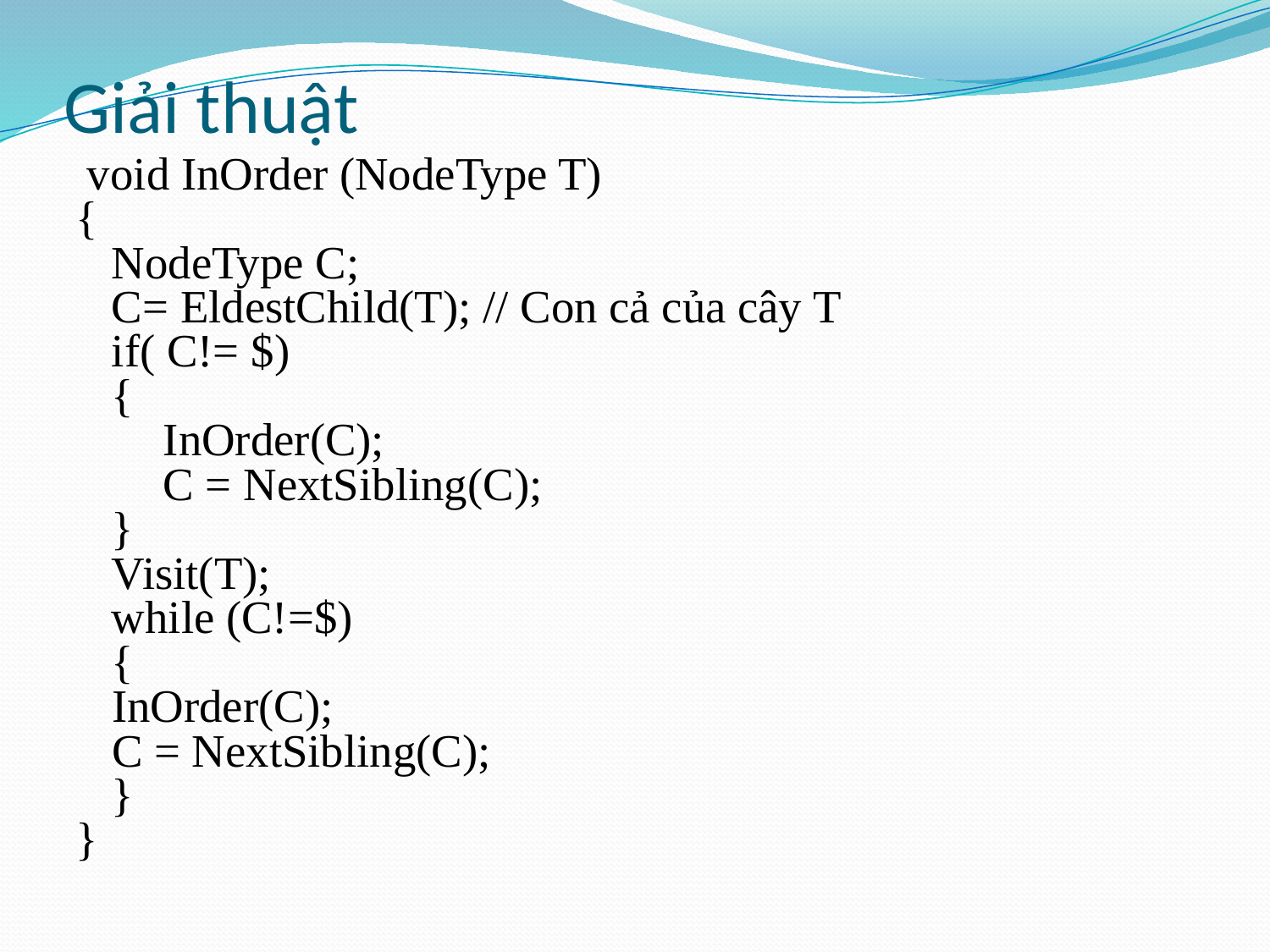

# Giải thuật
 void InOrder (NodeType T)
{
NodeType C;
C= EldestChild(T); // Con cả của cây T
if( C!= $)
{
InOrder(C);
C = NextSibling(C);
}
Visit(T);
while (C!=$)
{
		InOrder(C);
		C = NextSibling(C);
}
}